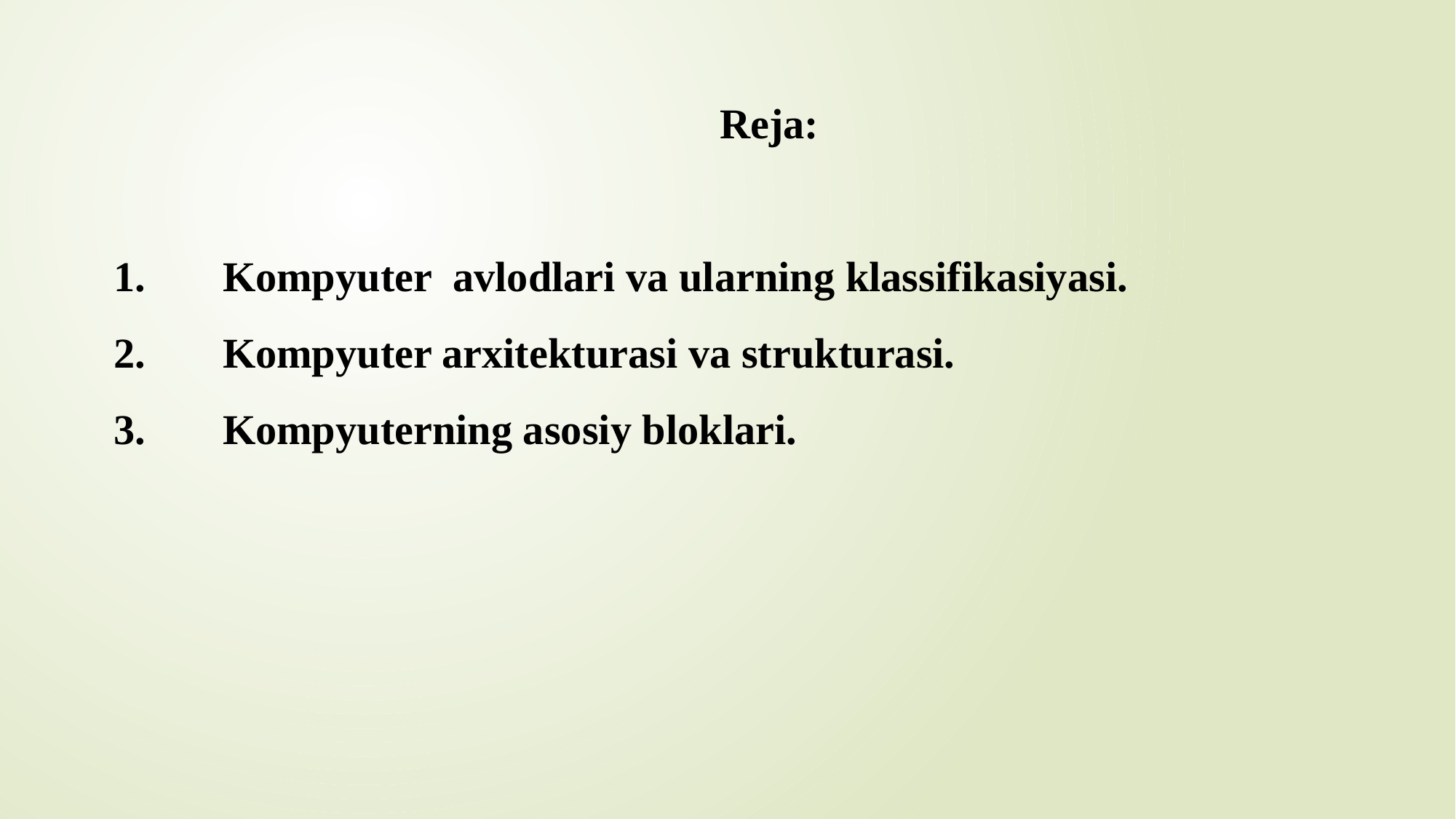

Reja:

Kompyuter  avlodlari va ularning klassifikasiyasi.
Kompyuter arxitekturasi va strukturasi.
Kompyuterning asosiy bloklari.